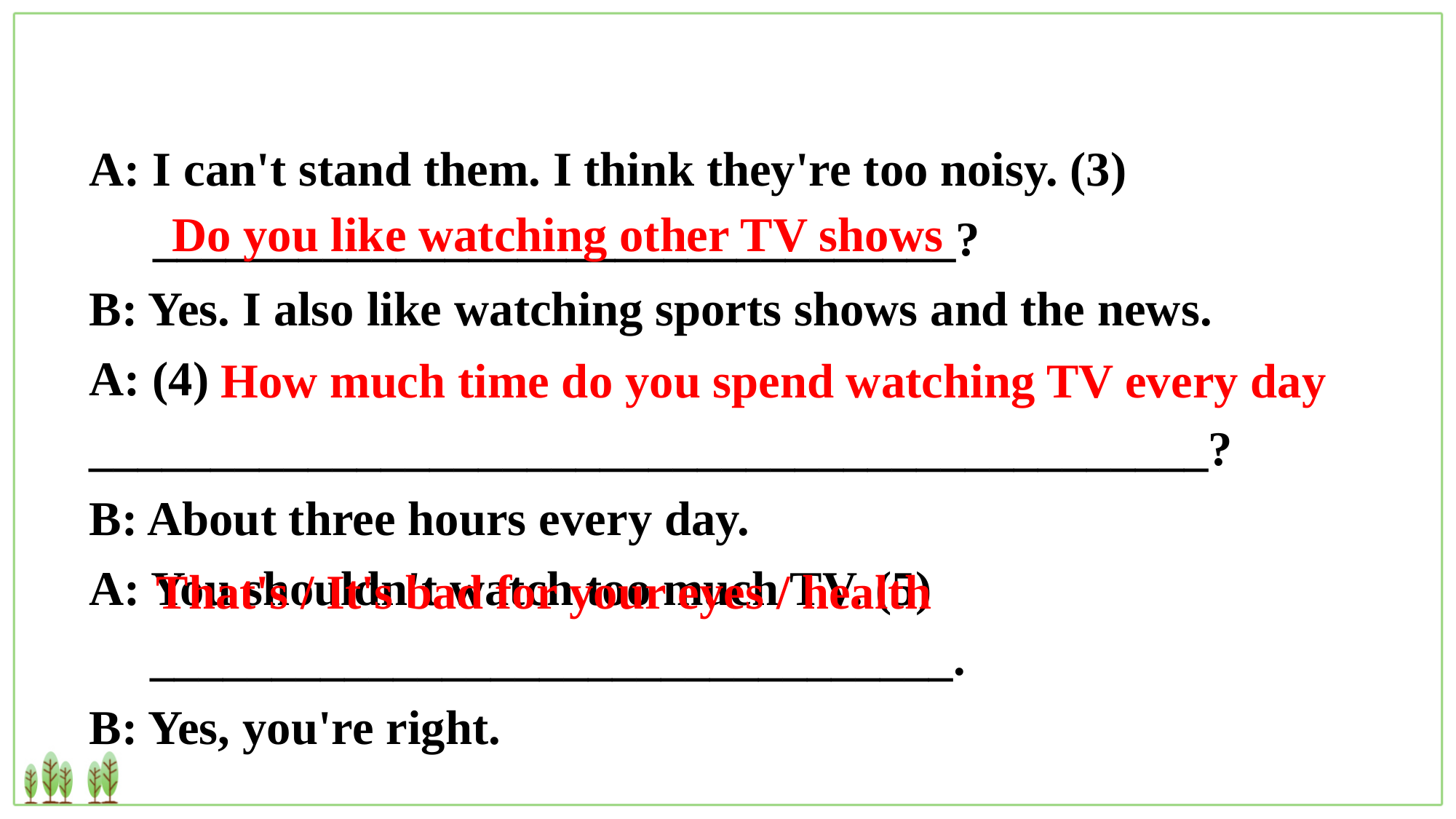

A: I can't stand them. I think they're too noisy. (3) _________________________________?
B: Yes. I also like watching sports shows and the news.
A: (4) ______________________________________________?
B: About three hours every day.
A: You shouldn't watch too much TV. (5)
     _________________________________.
B: Yes, you're right.
Do you like watching other TV shows
How much time do you spend watching TV every day
That's / It's bad for your eyes / health